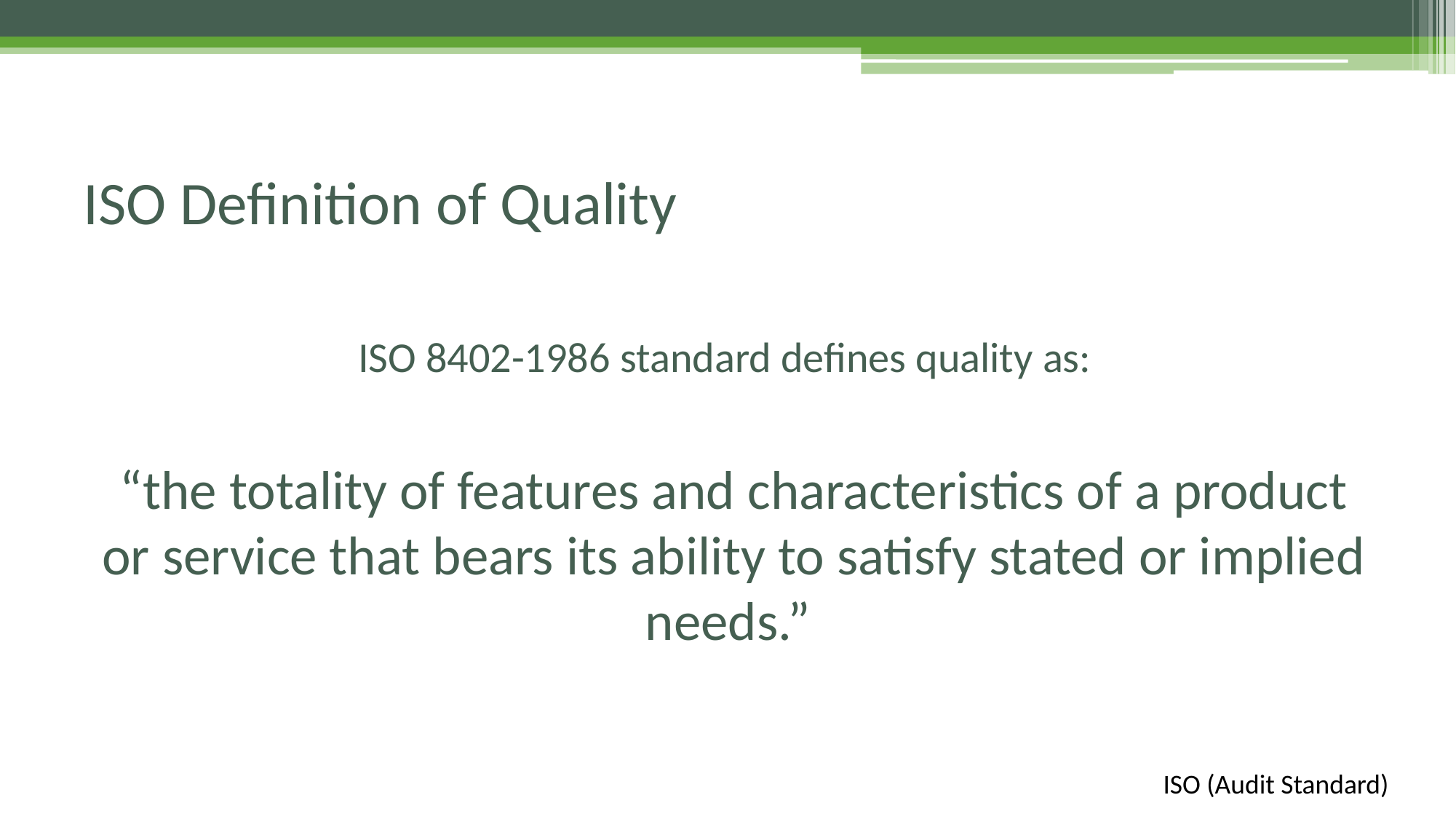

# ISO Definition of Quality

ISO 8402-1986 standard defines quality as:

“the totality of features and characteristics of a product or service that bears its ability to satisfy stated or implied needs.”
ISO (Audit Standard)